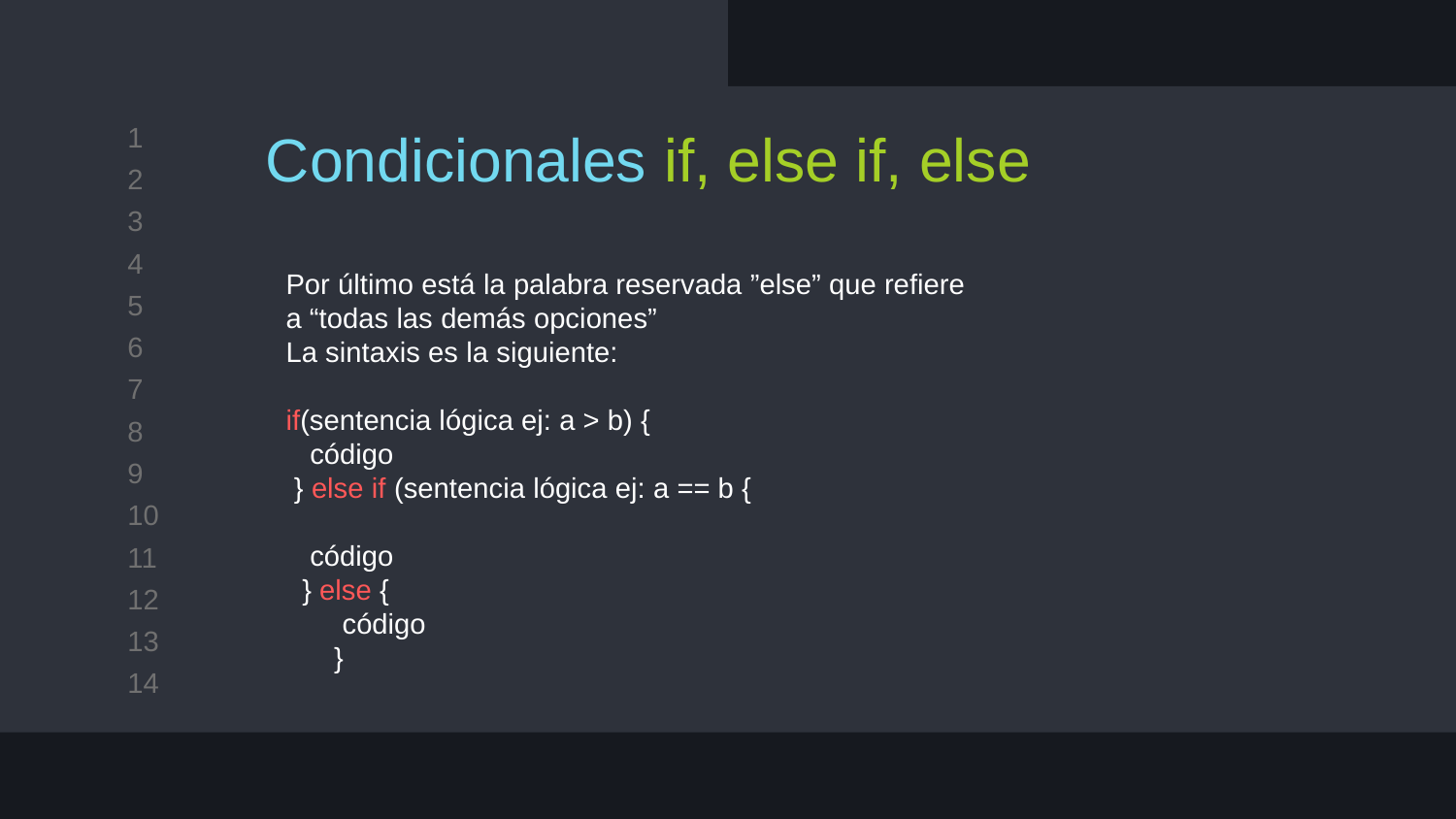

Condicionales if, else if, else
Por último está la palabra reservada ”else” que refiere a “todas las demás opciones”
La sintaxis es la siguiente:

if(sentencia lógica ej: a > b) {
   código
 } else if (sentencia lógica ej: a == b {

   código
  } else {
       código
      }